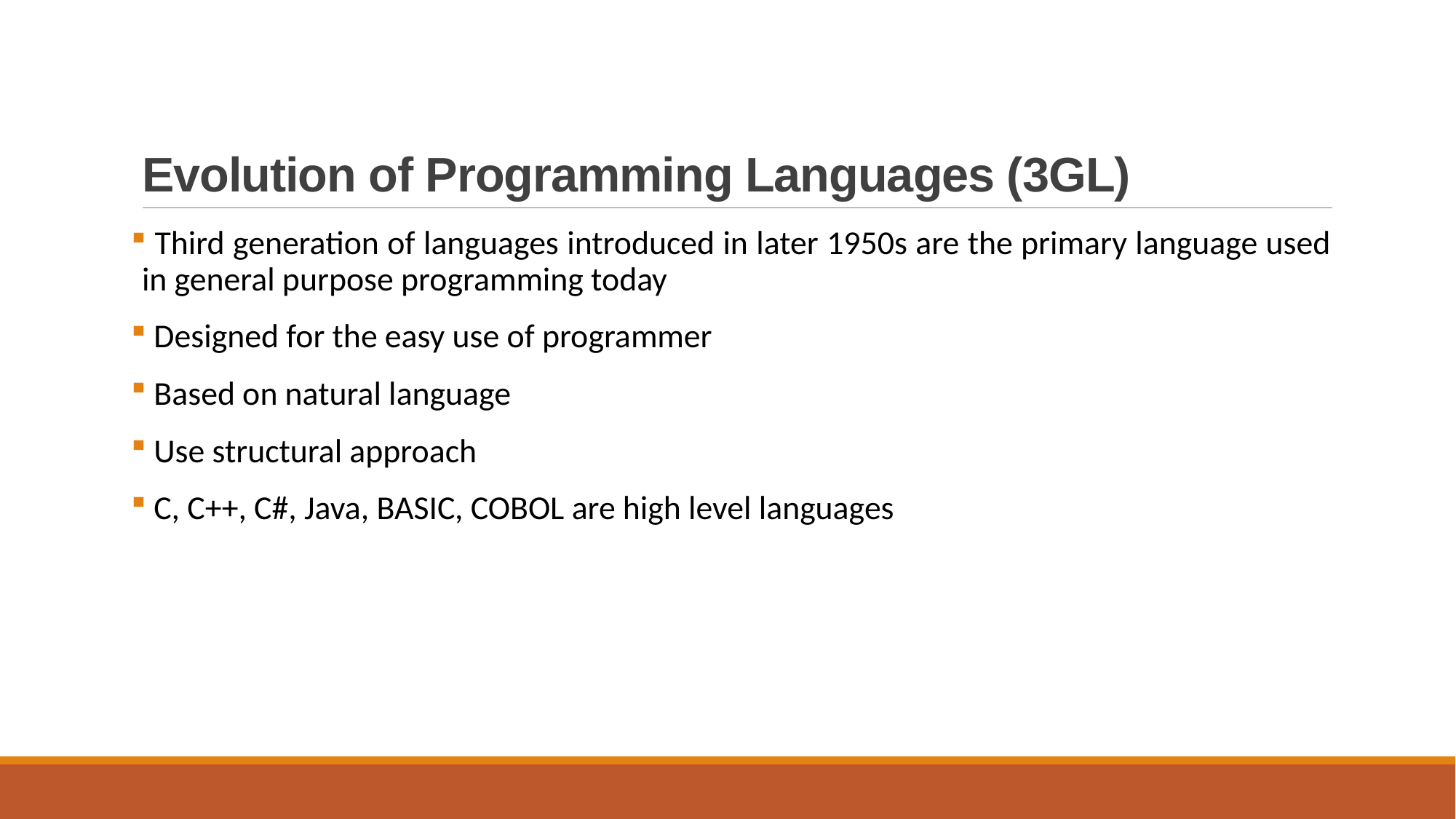

# Evolution of Programming Languages (3GL)
 Third generation of languages introduced in later 1950s are the primary language used in general purpose programming today
 Designed for the easy use of programmer
 Based on natural language
 Use structural approach
 C, C++, C#, Java, BASIC, COBOL are high level languages